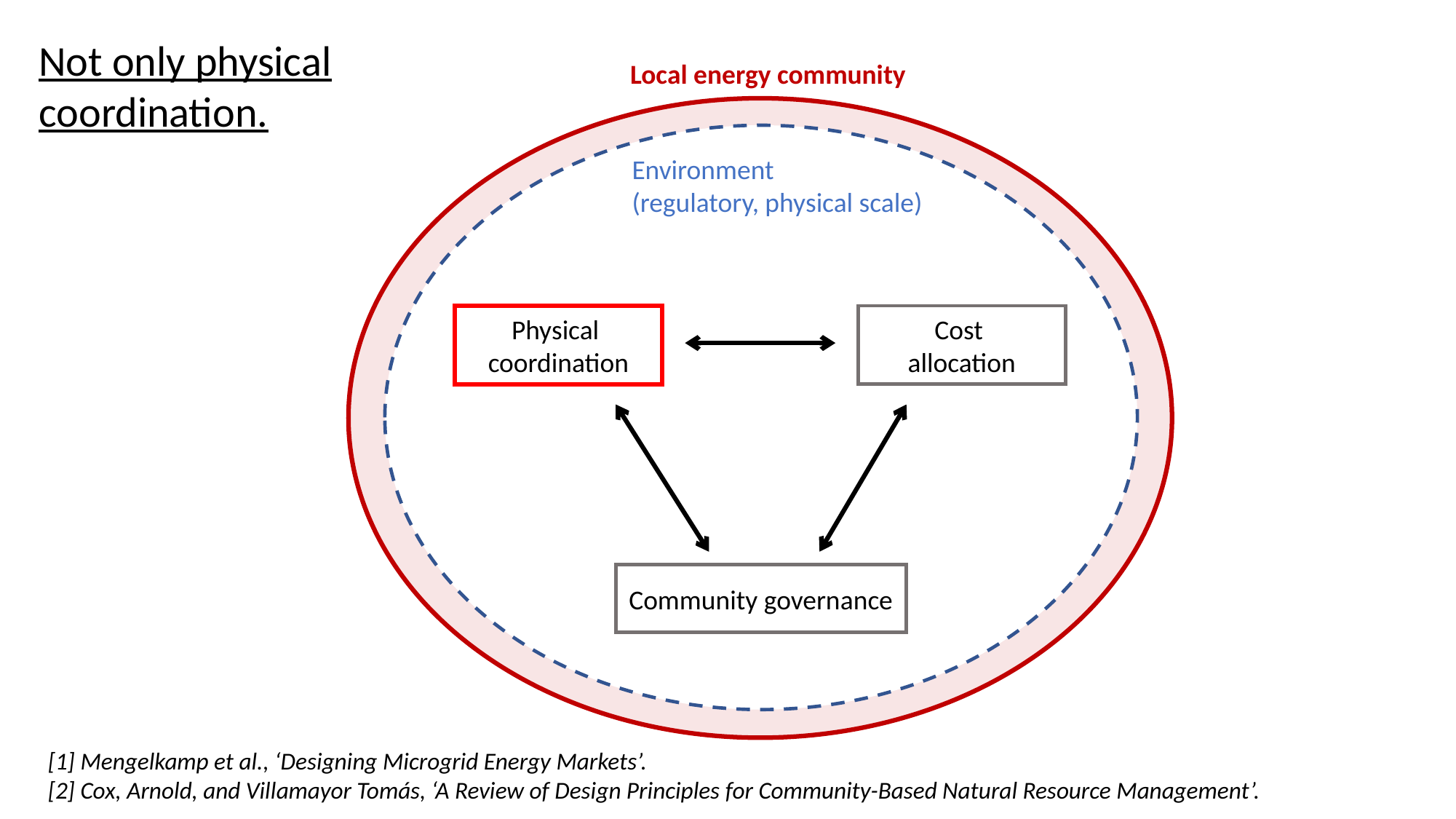

Not only physical coordination.

Local energy community

Environment
(regulatory, physical scale)
Physical
coordination
Cost
allocation
Community governance
[1] Mengelkamp et al., ‘Designing Microgrid Energy Markets’.
[2] Cox, Arnold, and Villamayor Tomás, ‘A Review of Design Principles for Community-Based Natural Resource Management’.